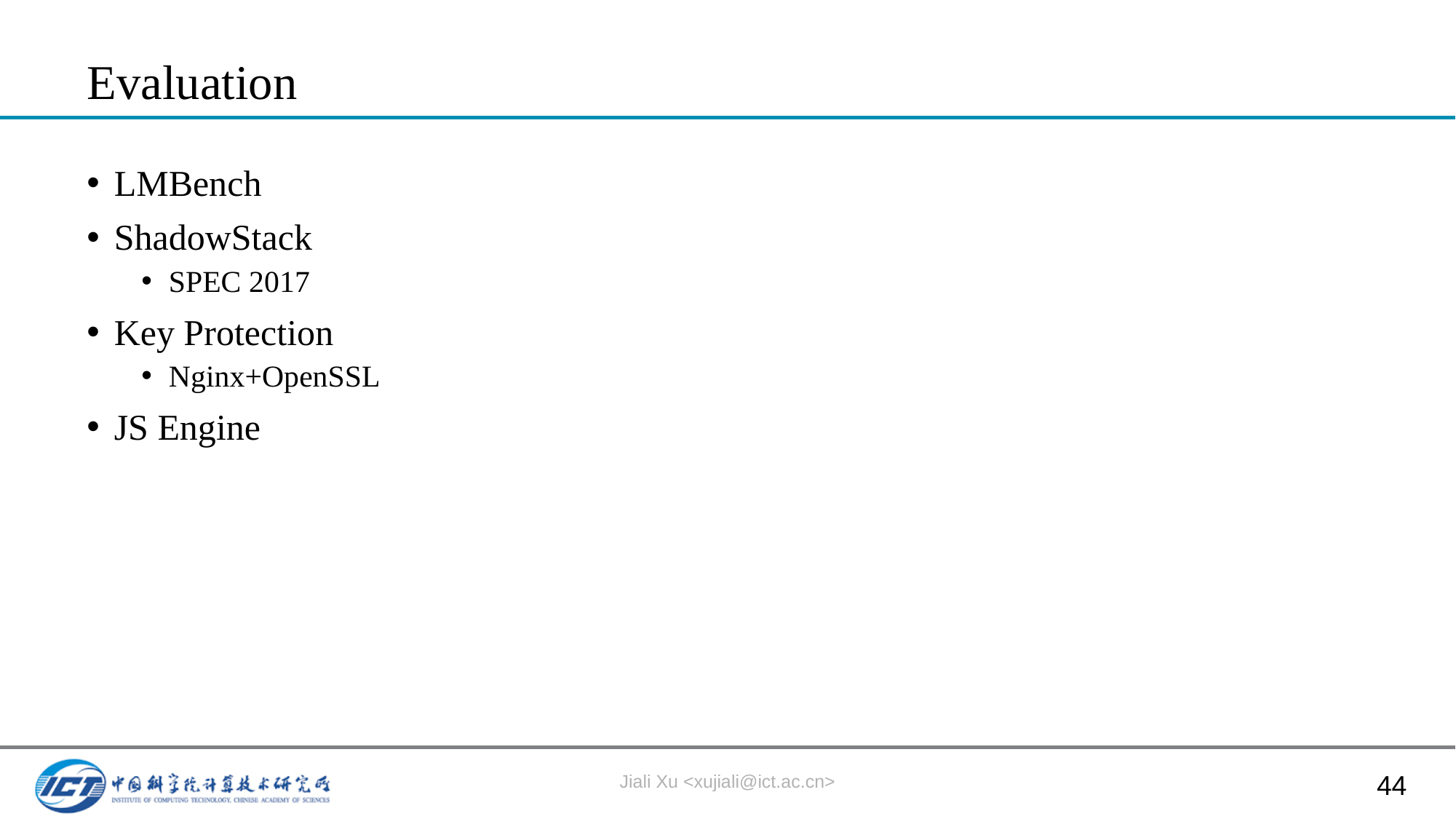

# Evaluation
LMBench
ShadowStack
SPEC 2017
Key Protection
Nginx+OpenSSL
JS Engine
Jiali Xu <xujiali@ict.ac.cn>
44